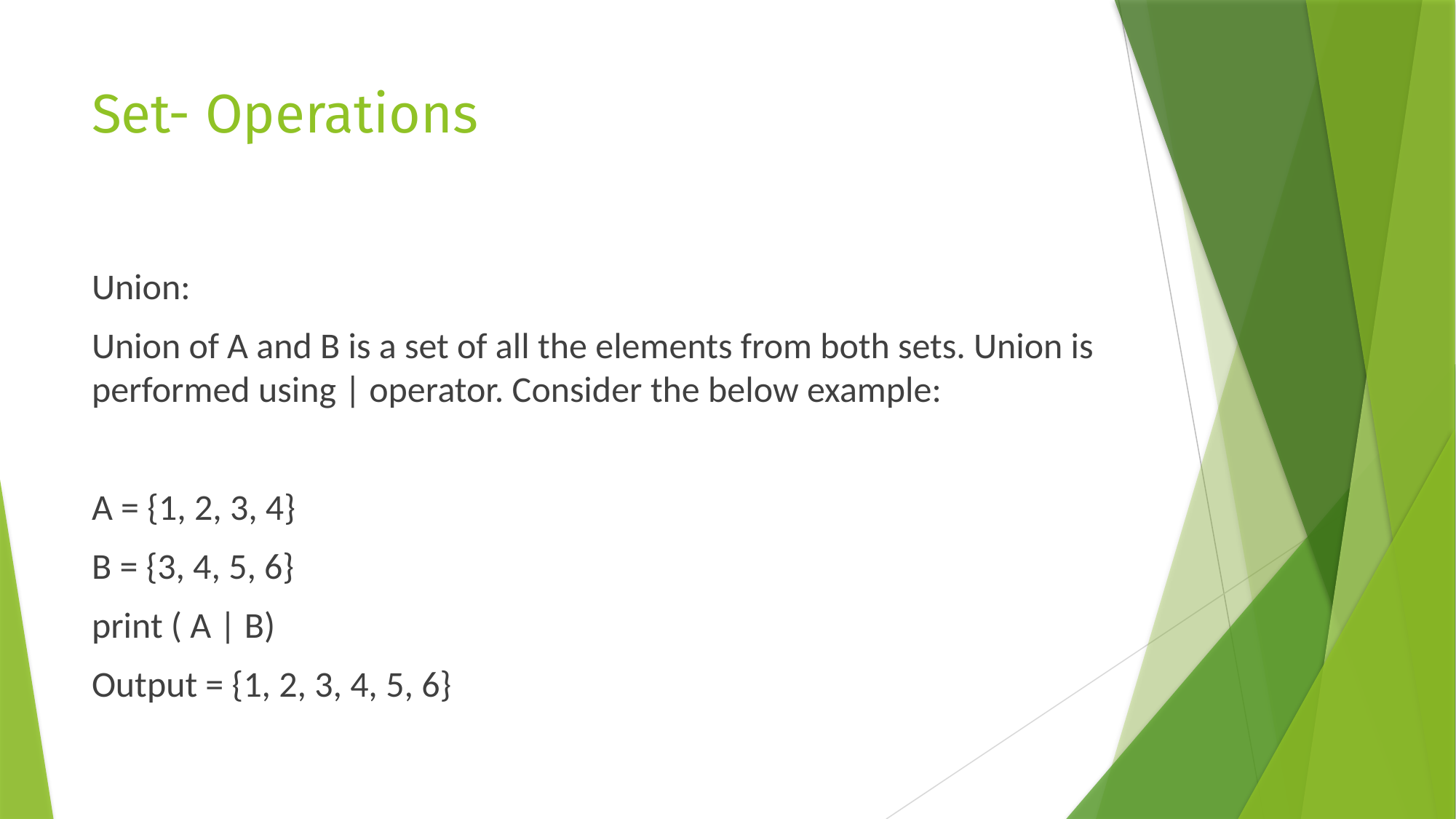

# Set- Operations
Union:
Union of A and B is a set of all the elements from both sets. Union is performed using | operator. Consider the below example:

A = {1, 2, 3, 4}
B = {3, 4, 5, 6}
print ( A | B)
Output = {1, 2, 3, 4, 5, 6}